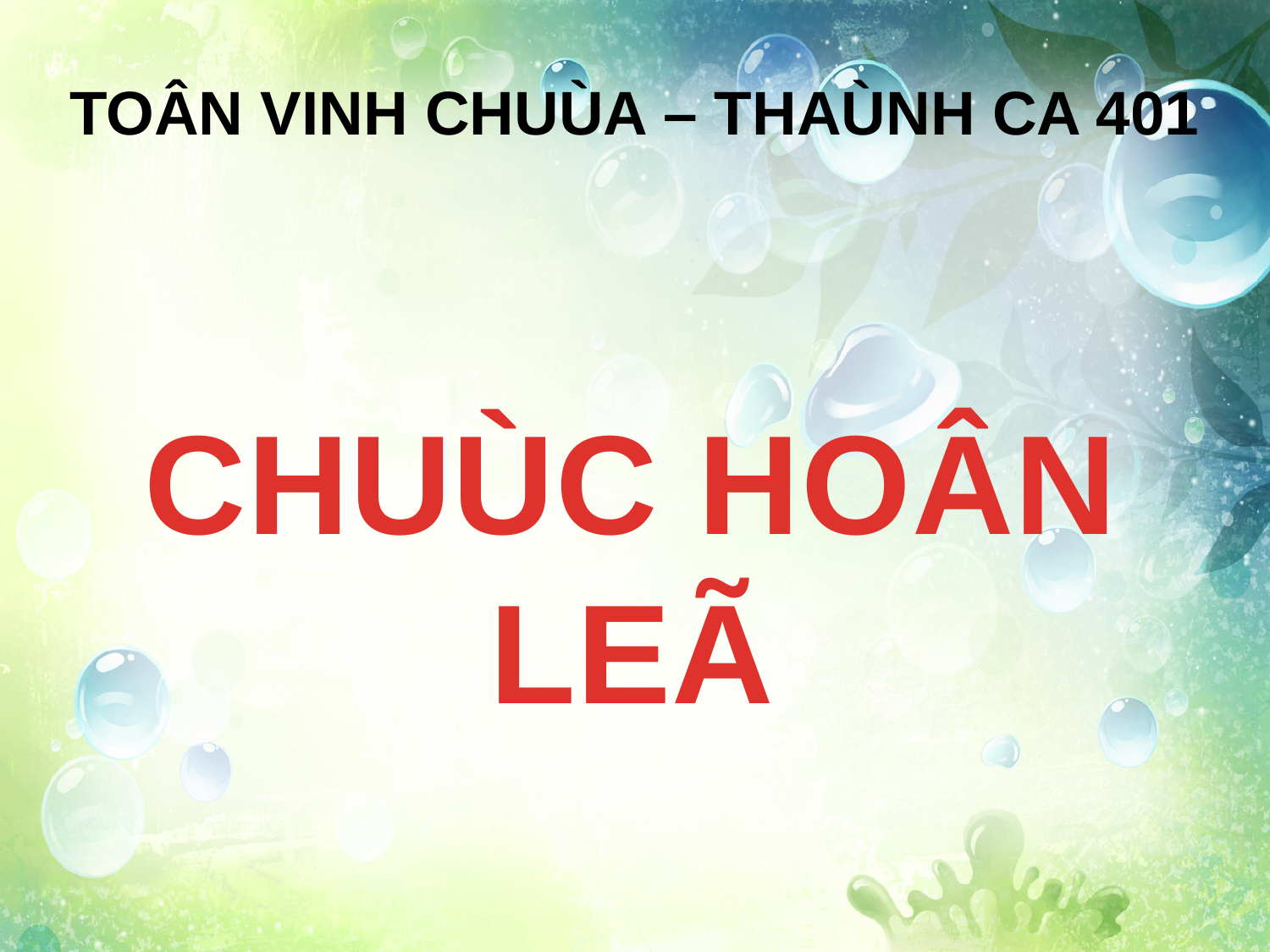

TOÂN VINH CHUÙA – THAÙNH CA 401
CHUÙC HOÂN LEÃ